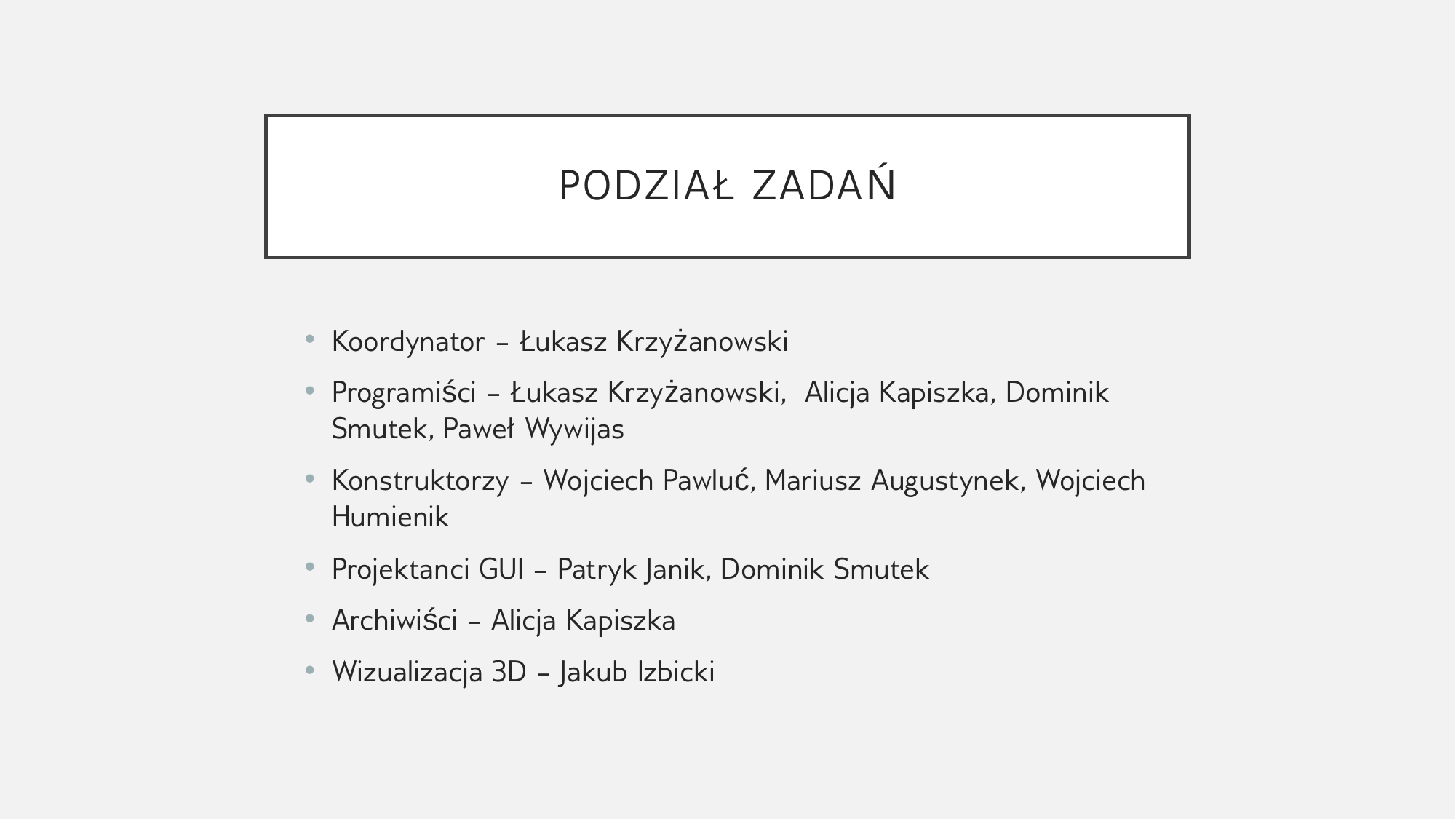

# Podział zadań
Koordynator – Łukasz Krzyżanowski
Programiści – Łukasz Krzyżanowski,  Alicja Kapiszka, Dominik Smutek, Paweł Wywijas
Konstruktorzy – Wojciech Pawluć, Mariusz Augustynek, Wojciech Humienik
Projektanci GUI – Patryk Janik, Dominik Smutek
Archiwiści – Alicja Kapiszka
Wizualizacja 3D – Jakub Izbicki